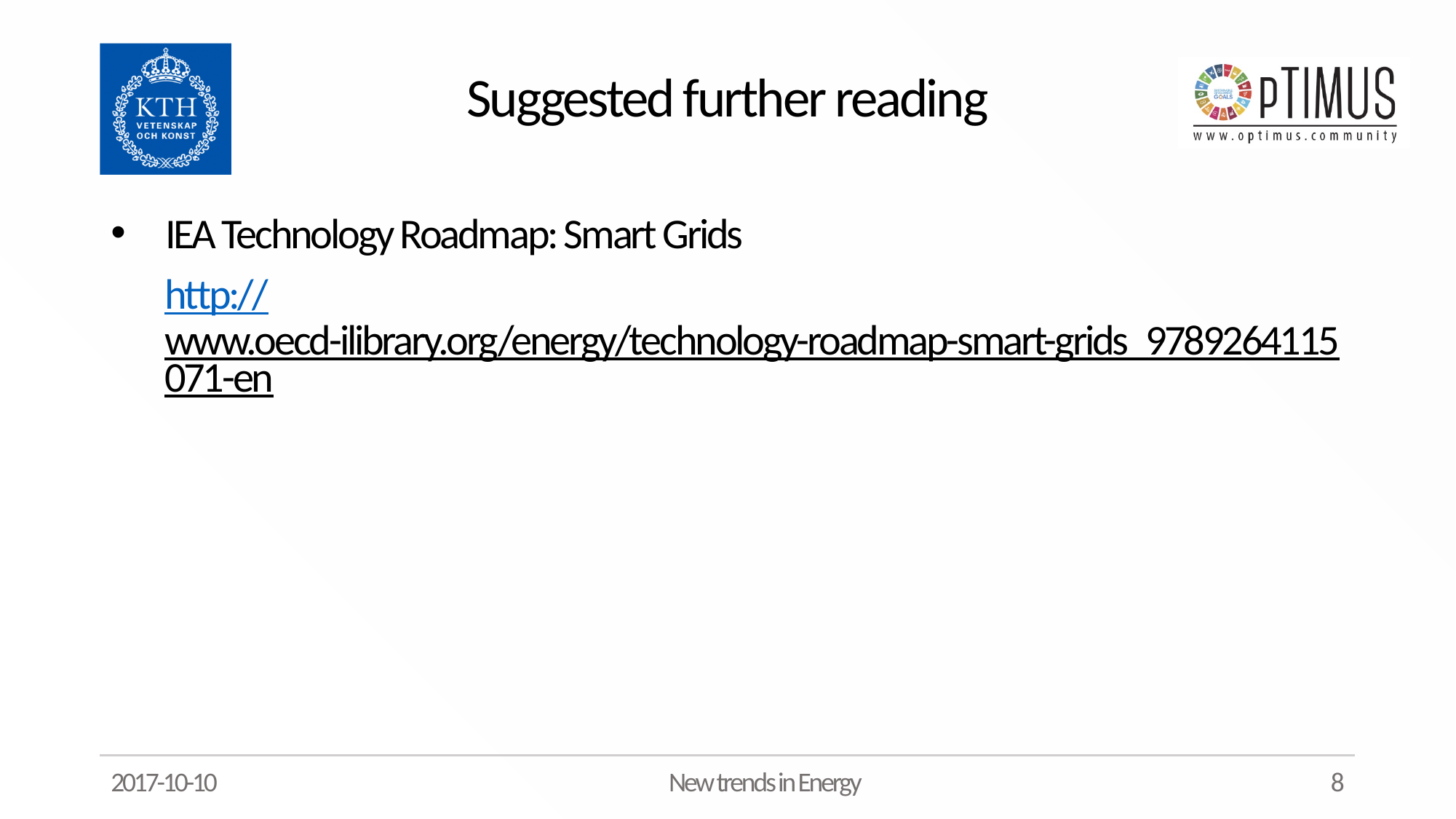

Suggested further reading
IEA Technology Roadmap: Smart Grids
http://www.oecd-ilibrary.org/energy/technology-roadmap-smart-grids_9789264115071-en

2017-10-10
New trends in Energy
8